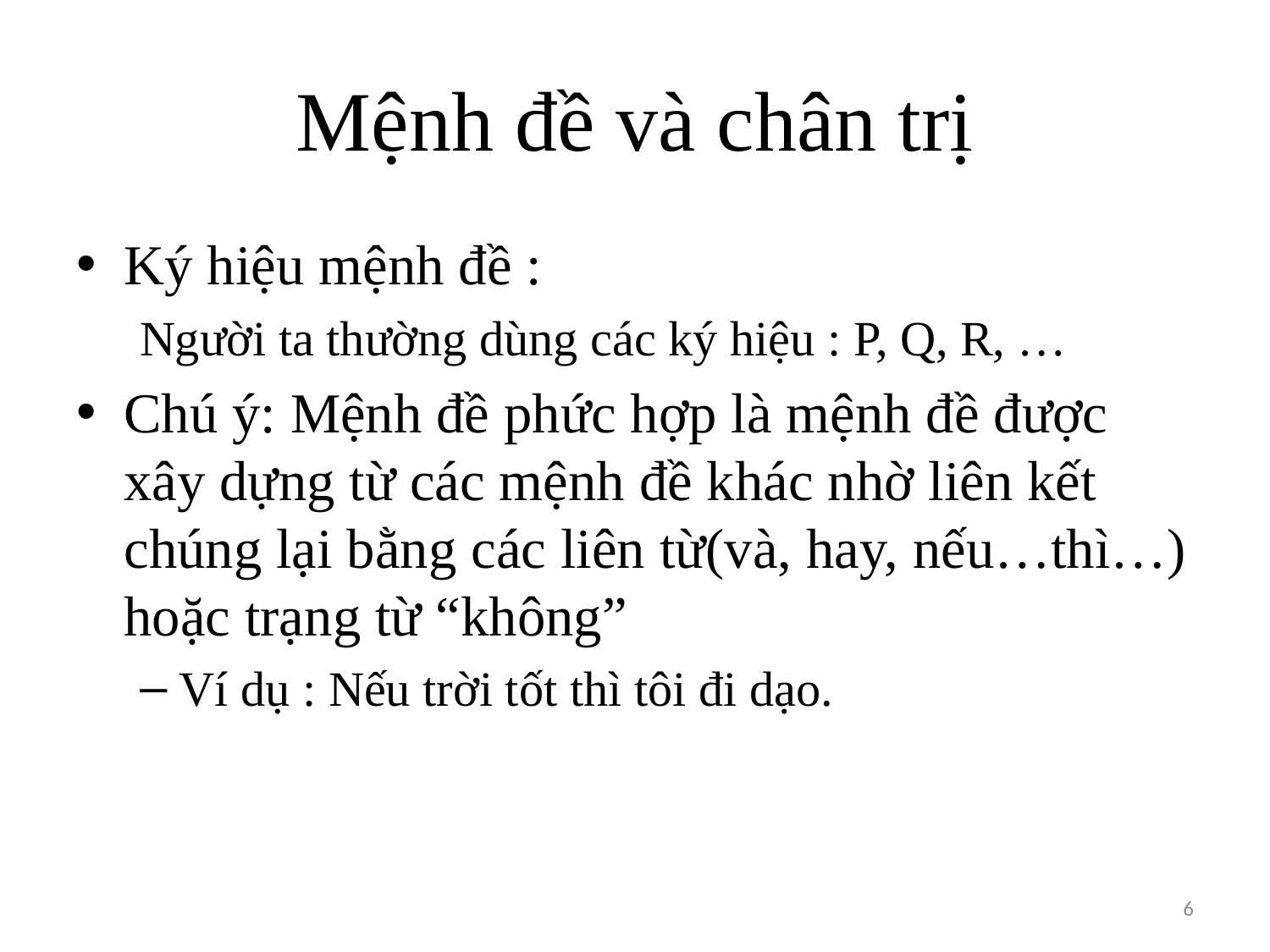

# Mệnh đề và chân trị
Ký hiệu mệnh đề :
Người ta thường dùng các ký hiệu : P, Q, R, …
Chú ý: Mệnh đề phức hợp là mệnh đề được xây dựng từ các mệnh đề khác nhờ liên kết  chúng lại bằng các liên từ(và, hay, nếu…thì…) hoặc trạng từ “không”
Ví dụ : Nếu trời tốt thì tôi đi dạo.
6